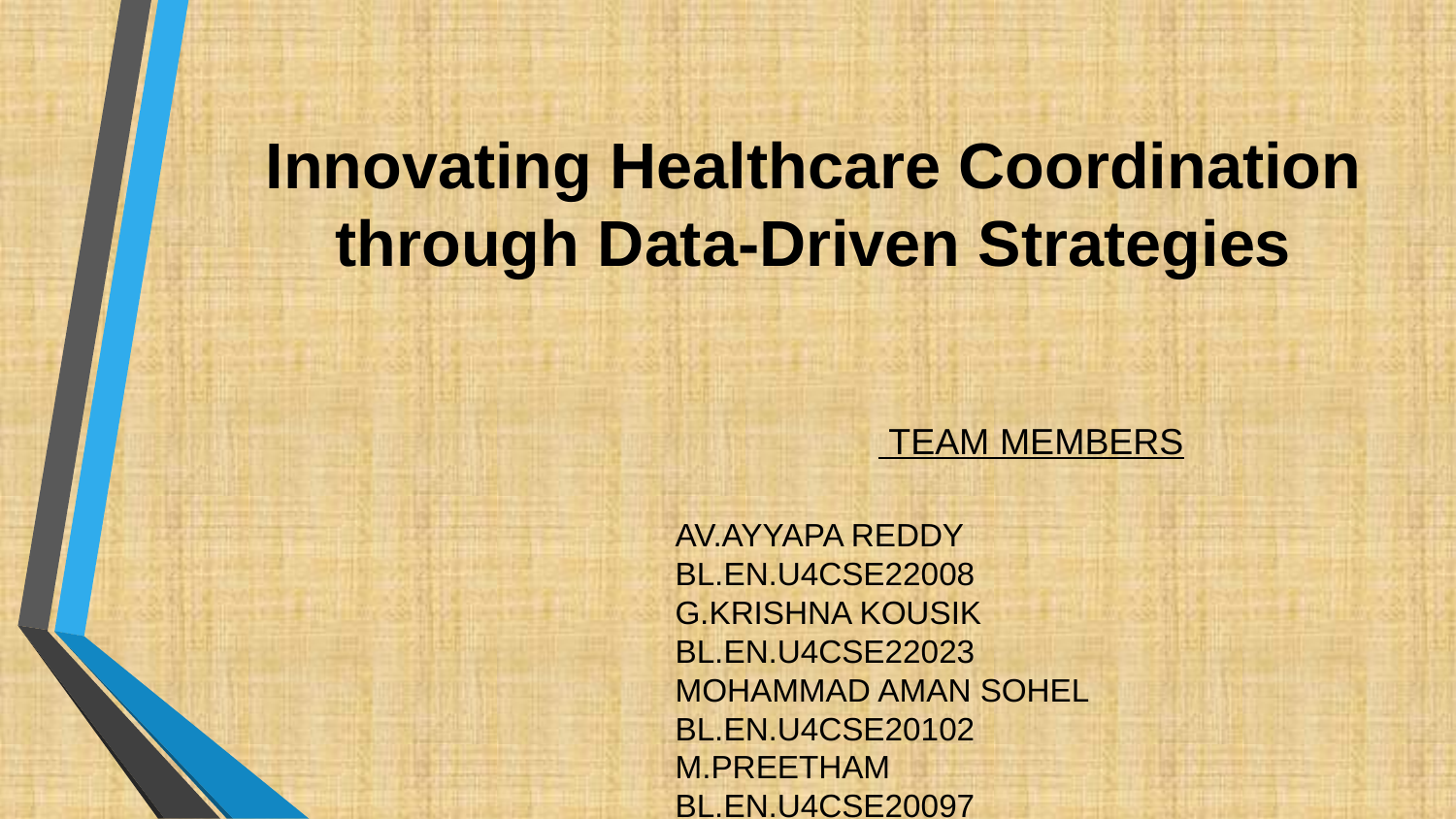

Innovating Healthcare Coordination through Data-Driven Strategies

 TEAM MEMBERS
AV.AYYAPA REDDY                          BL.EN.U4CSE22008
G.KRISHNA KOUSIK                        BL.EN.U4CSE22023
MOHAMMAD AMAN SOHEL       BL.EN.U4CSE20102
M.PREETHAM                                    BL.EN.U4CSE20097